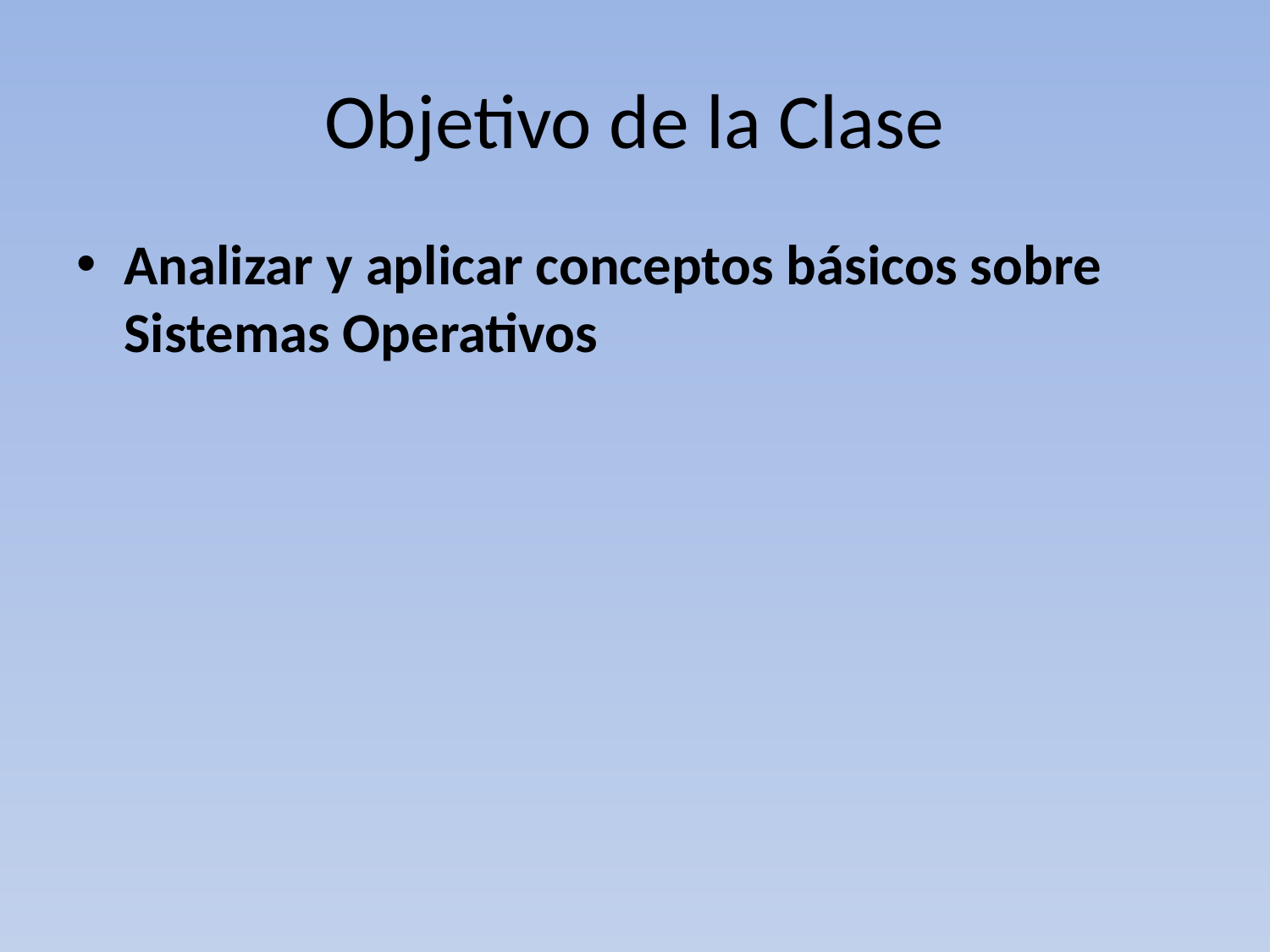

# Objetivo de la Clase
Analizar y aplicar conceptos básicos sobre Sistemas Operativos